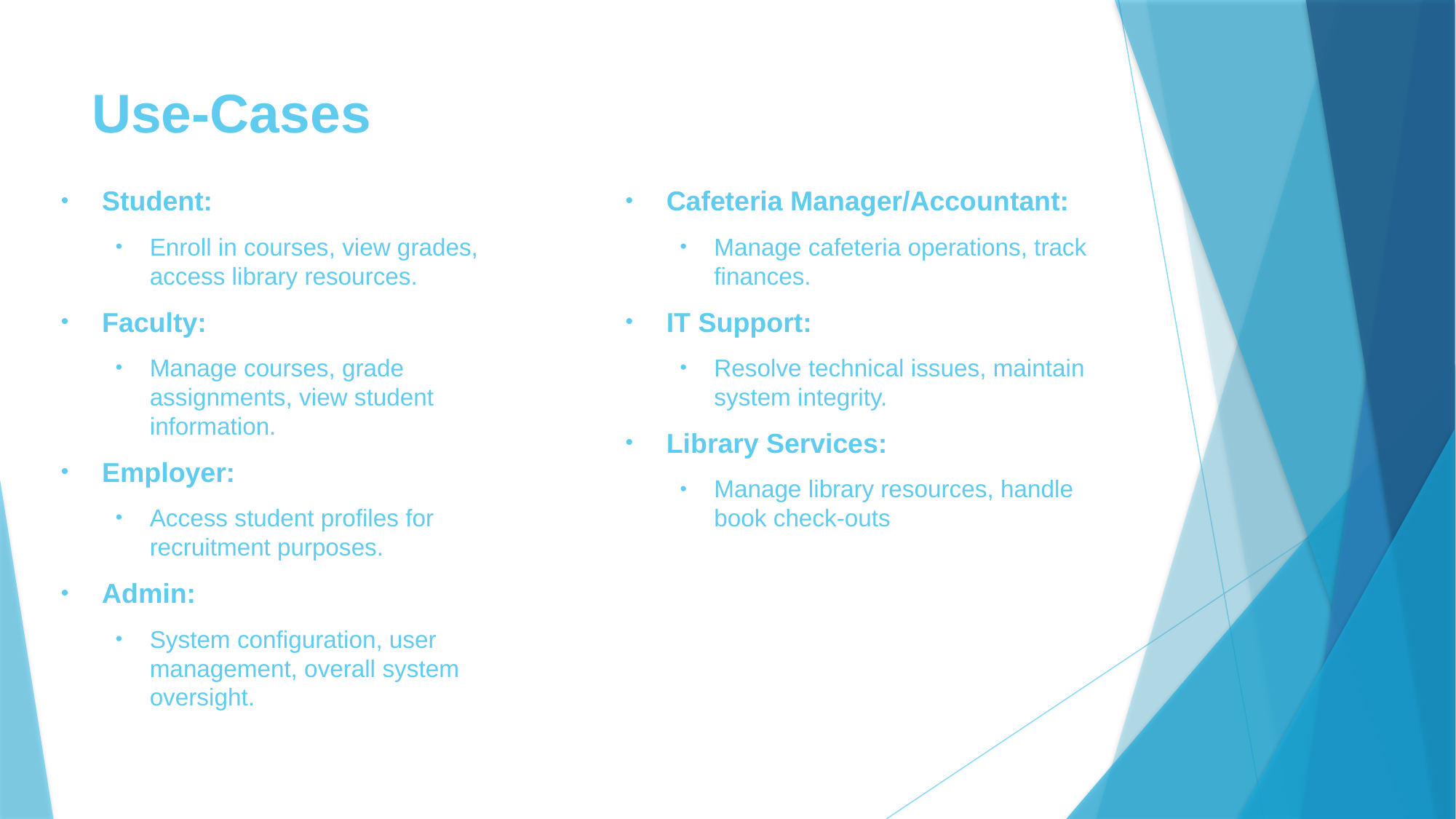

# Use-Cases
Student:
Enroll in courses, view grades, access library resources.
Faculty:
Manage courses, grade assignments, view student information.
Employer:
Access student profiles for recruitment purposes.
Admin:
System configuration, user management, overall system oversight.

Cafeteria Manager/Accountant:
Manage cafeteria operations, track finances.
IT Support:
Resolve technical issues, maintain system integrity.
Library Services:
Manage library resources, handle book check-outs